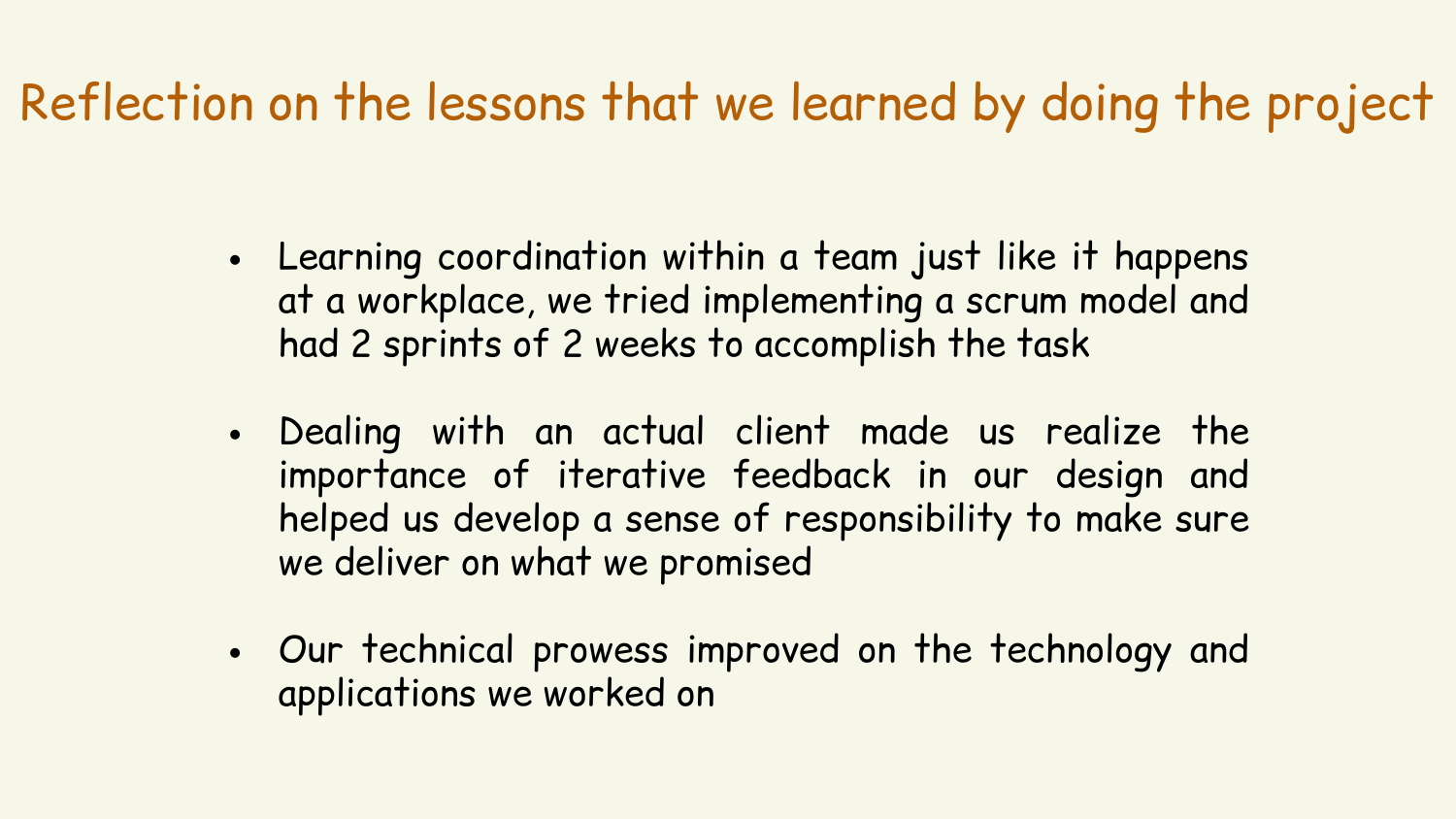

Reflection on the lessons that we learned by doing the project
Learning coordination within a team just like it happens at a workplace, we tried implementing a scrum model and had 2 sprints of 2 weeks to accomplish the task

Dealing with an actual client made us realize the importance of iterative feedback in our design and helped us develop a sense of responsibility to make sure we deliver on what we promised

Our technical prowess improved on the technology and applications we worked on